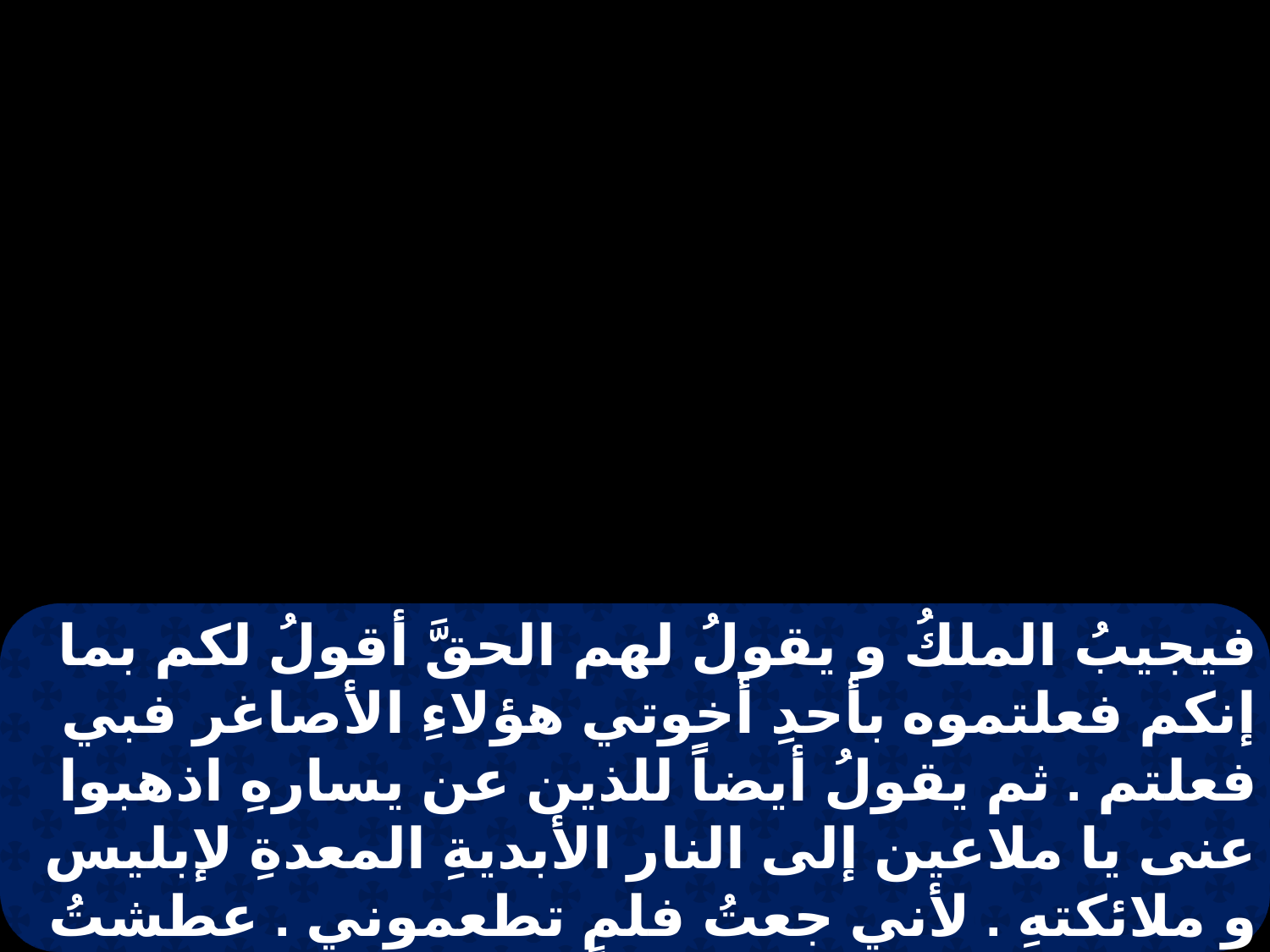

فيجيبُ الملكُ و يقولُ لهم الحقَّ أقولُ لكم بما إنكم فعلتموه بأحدِ أخوتي هؤلاءِ الأصاغر فبي فعلتم . ثم يقولُ أيضاً للذين عن يسارهِ اذهبوا عنى يا ملاعين إلى النار الأبديةِ المعدةِ لإبليس و ملائكتهِ . لأني جعتُ فلم تطعموني . عطشتُ فلم تسقوني . كنتُ غريباً فلم تقبلوني إليكم . كنتُ عرياناً فلم تكسوني . كنتُ مريضاً فلم تزوروني .